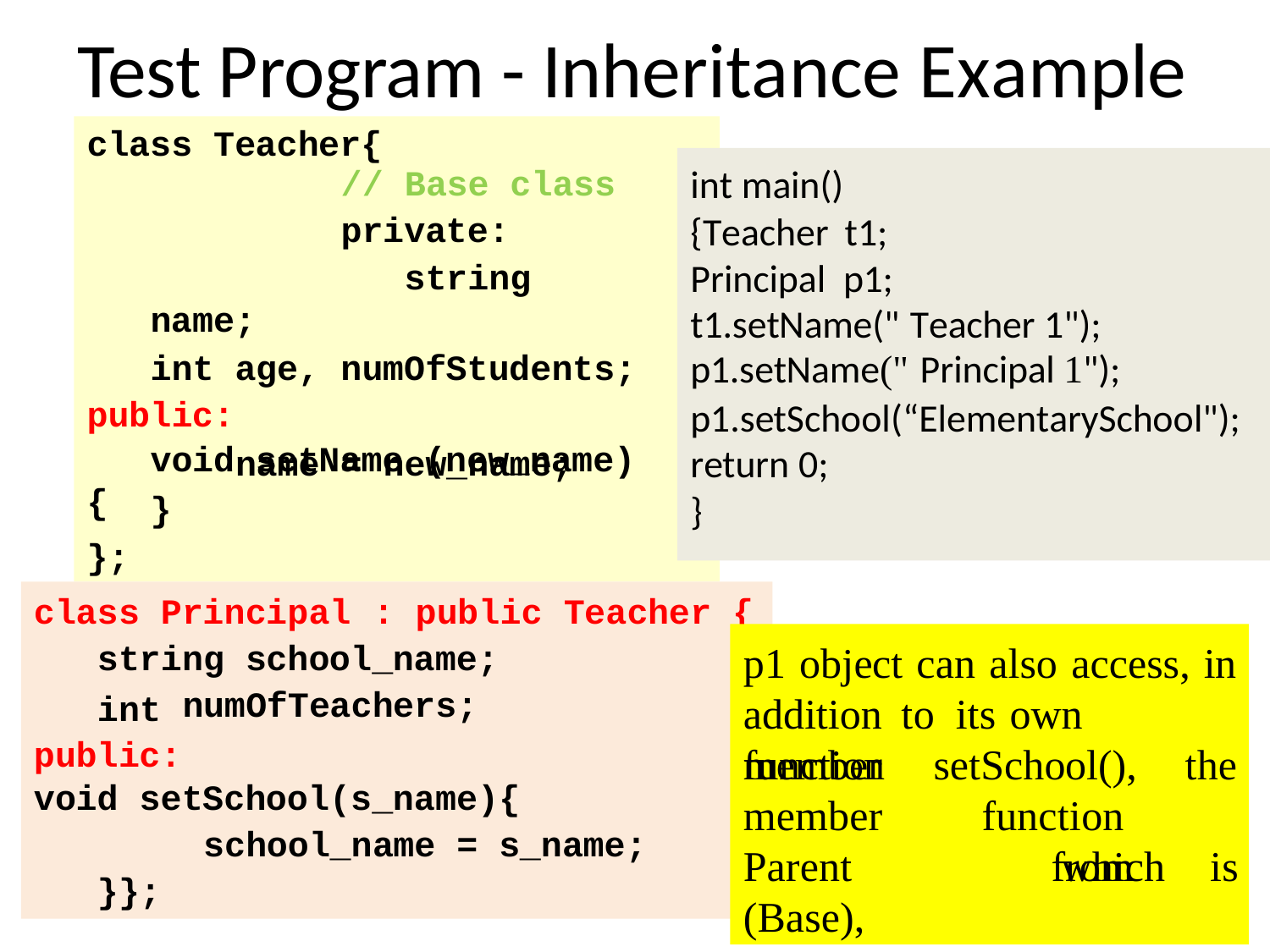

Test Program - Inheritance Example

class Teacher{
// Base class
private:
string name;
int age, numOfStudents; public:
void setName (new_name){

int main()
{Teacher	t1;
Principal  p1;
t1.setName(" Teacher 1");
p1.setName(" Principal 1");
p1.setSchool(“ElementarySchool");
return 0;
name = new_name;
}
}
};

class Principal
: public
Teacher {

string school_name;
p1 object can also access, in
int public:
numOfTeachers;
addition	to  its	own	member
function
setSchool(),	the
function	from
void setSchool(s_name){
school_name = s_name;
}};
member
Parent	(Base),
setName().
which	is